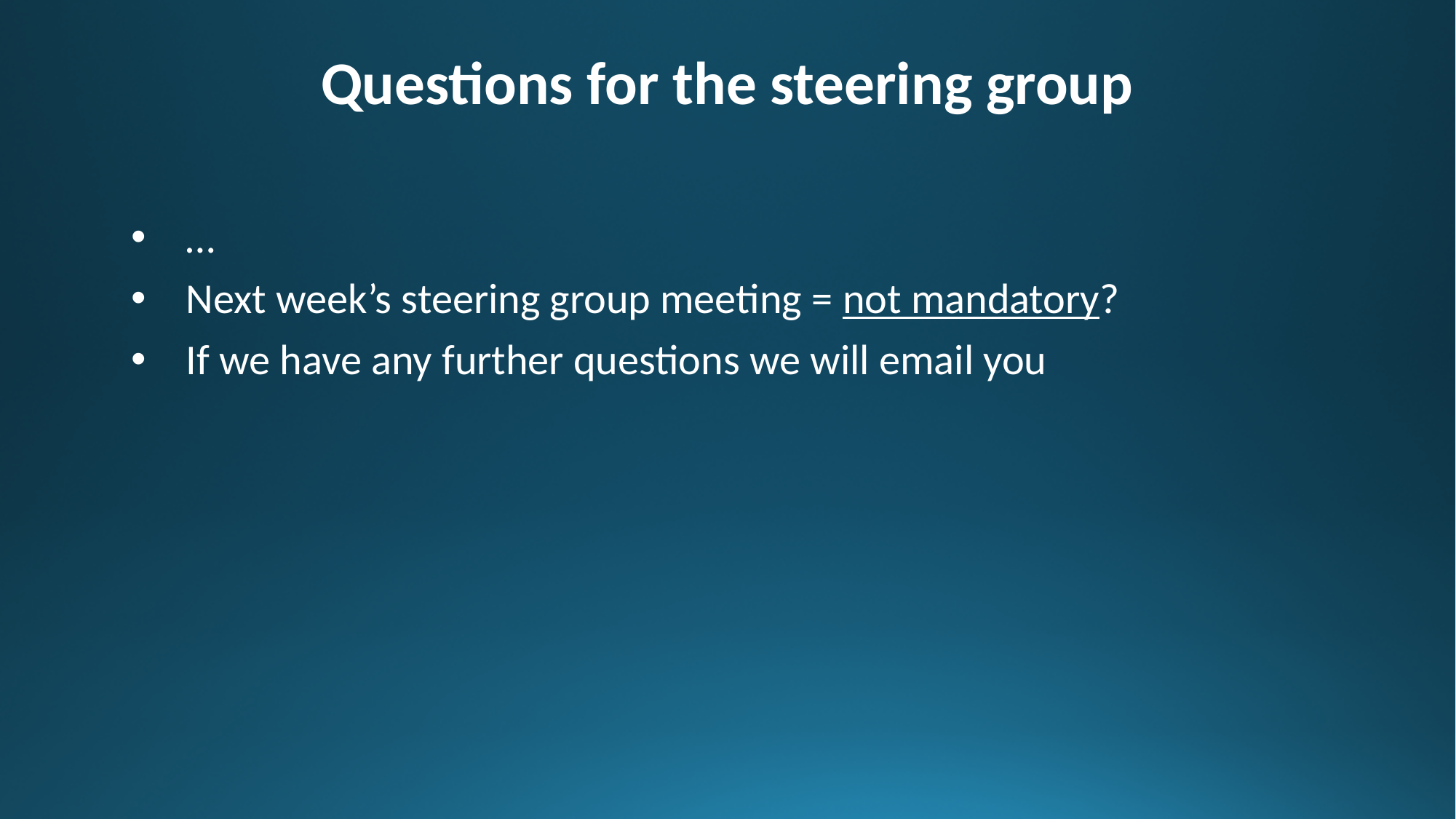

# Questions for the steering group
…
Next week’s steering group meeting = not mandatory?
If we have any further questions we will email you